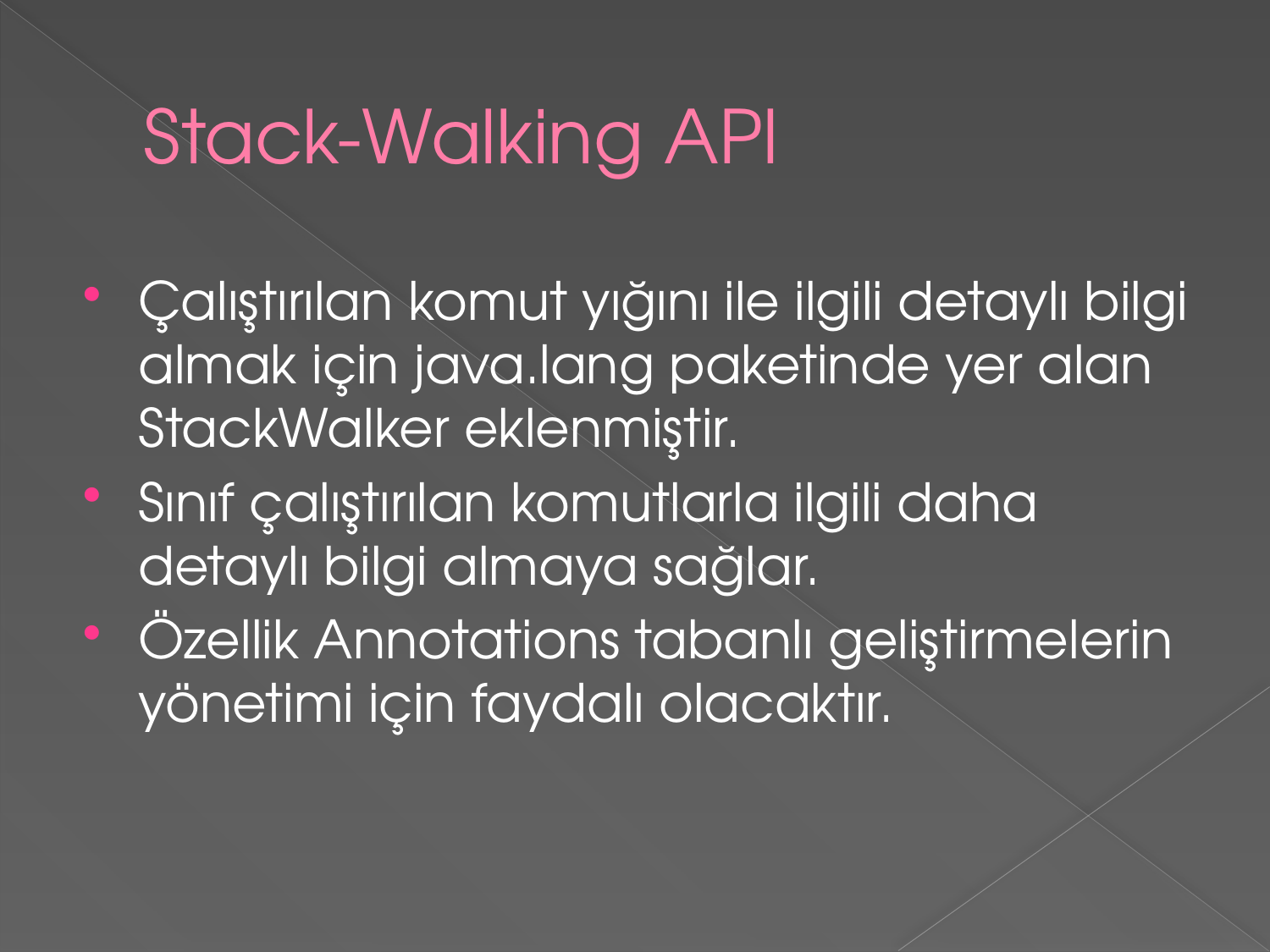

# Stack-Walking API
Çalıştırılan komut yığını ile ilgili detaylı bilgi almak için java.lang paketinde yer alan StackWalker eklenmiştir.
Sınıf çalıştırılan komutlarla ilgili daha detaylı bilgi almaya sağlar.
Özellik Annotations tabanlı geliştirmelerin yönetimi için faydalı olacaktır.